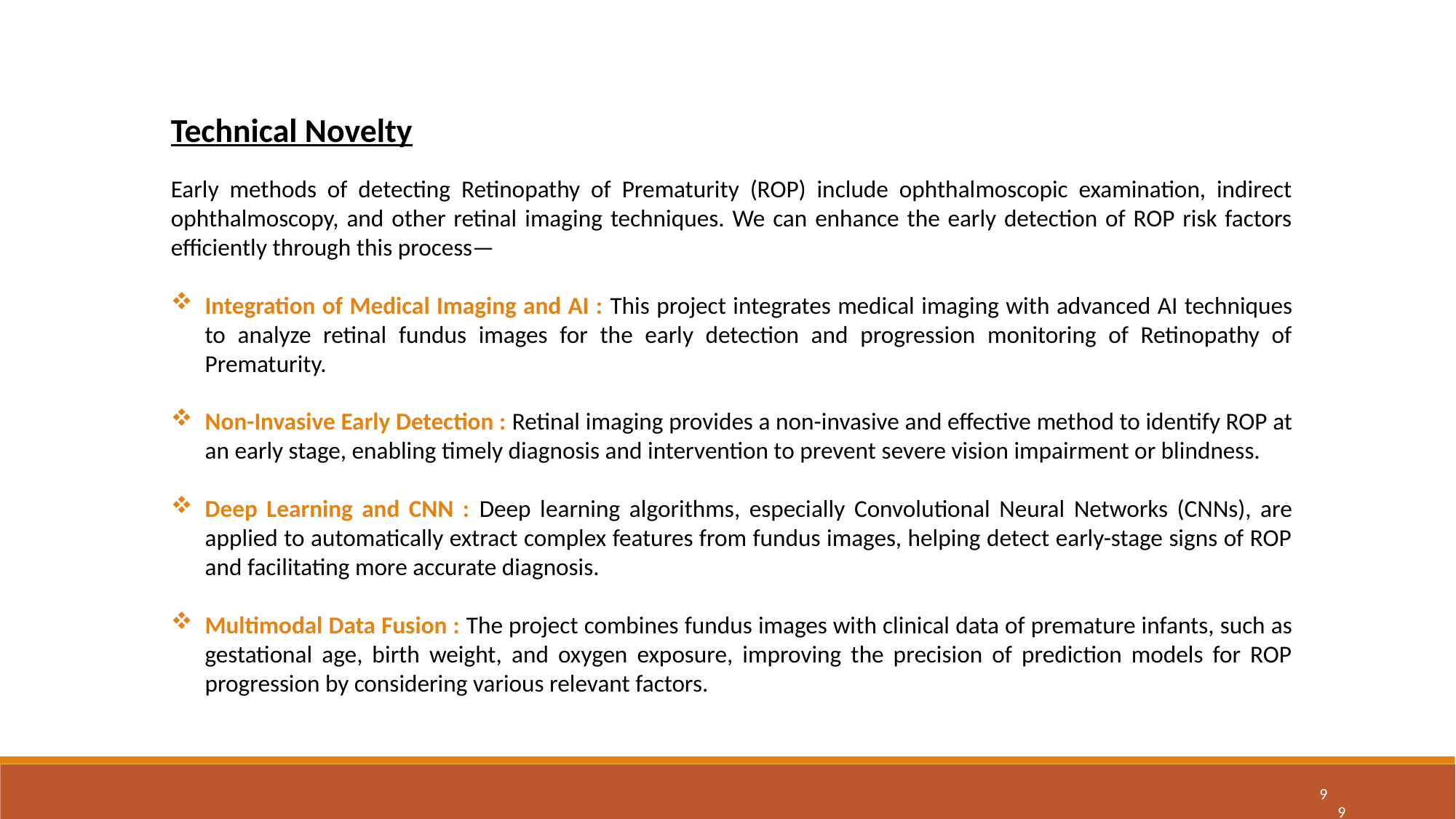

Technical Novelty
Early methods of detecting Retinopathy of Prematurity (ROP) include ophthalmoscopic examination, indirect ophthalmoscopy, and other retinal imaging techniques. We can enhance the early detection of ROP risk factors efficiently through this process—

Integration of Medical Imaging and AI : This project integrates medical imaging with advanced AI techniques to analyze retinal fundus images for the early detection and progression monitoring of Retinopathy of Prematurity.

Non-Invasive Early Detection : Retinal imaging provides a non-invasive and effective method to identify ROP at an early stage, enabling timely diagnosis and intervention to prevent severe vision impairment or blindness.

Deep Learning and CNN : Deep learning algorithms, especially Convolutional Neural Networks (CNNs), are applied to automatically extract complex features from fundus images, helping detect early-stage signs of ROP and facilitating more accurate diagnosis.

Multimodal Data Fusion : The project combines fundus images with clinical data of premature infants, such as gestational age, birth weight, and oxygen exposure, improving the precision of prediction models for ROP progression by considering various relevant factors.

9
9